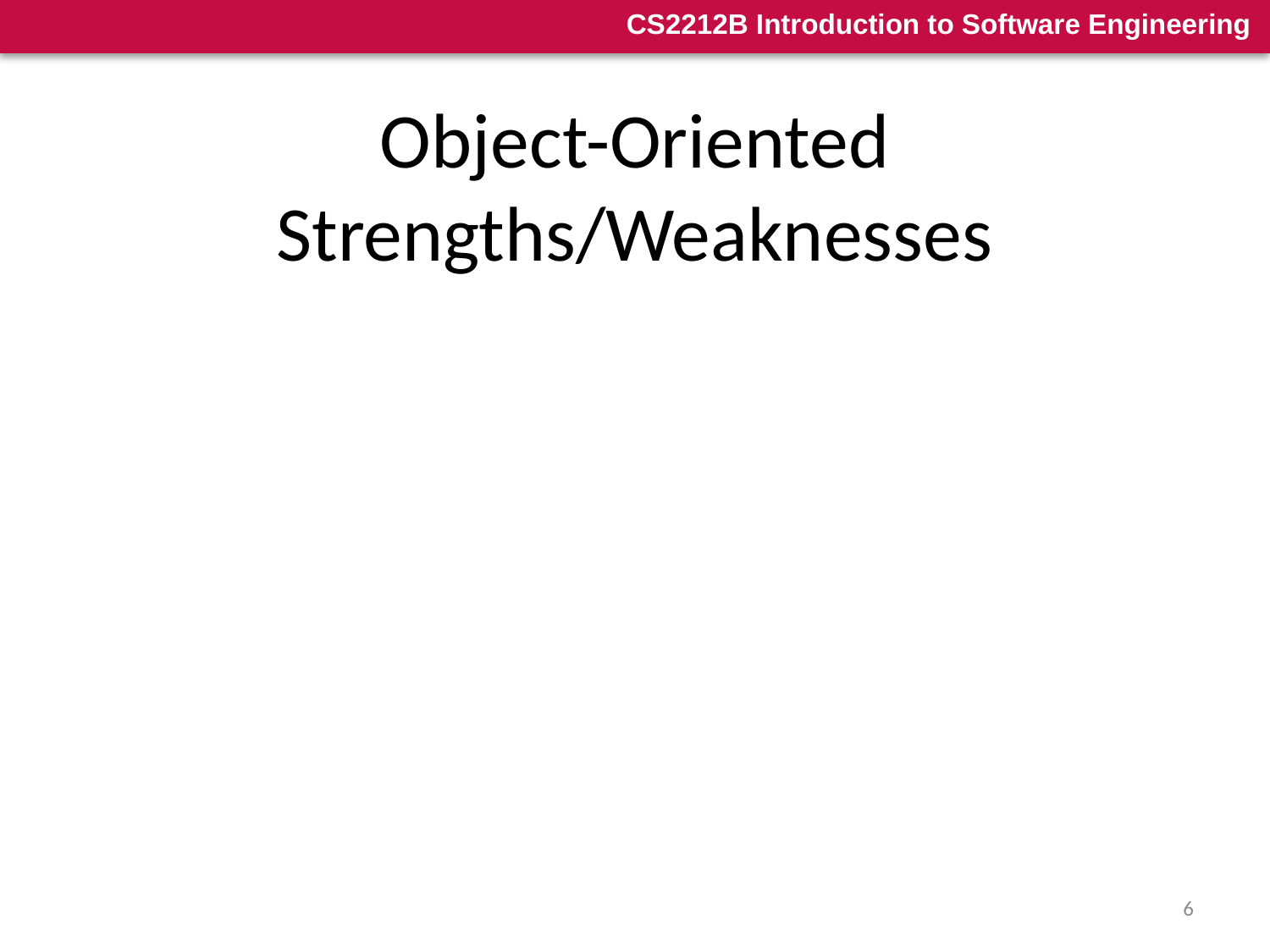

# Object-Oriented Strengths/Weaknesses
Strengths:
Change implementation without affecting clients (assuming interface doesn’t change)
Can break problems into interacting agents (distributed across multiple machine / networks).

Weaknesses:
To interact objects must know each other’s identity (in contrast to Pipe and Filter).
When identity changes, objects that explicitly invoke it must change (Java interfaces help though).
Side effect problems: if A uses B and C uses B, then C effects on B can be unexpected to A (and vice-versa).
Complex dynamic interactions – distributed functionality.
6